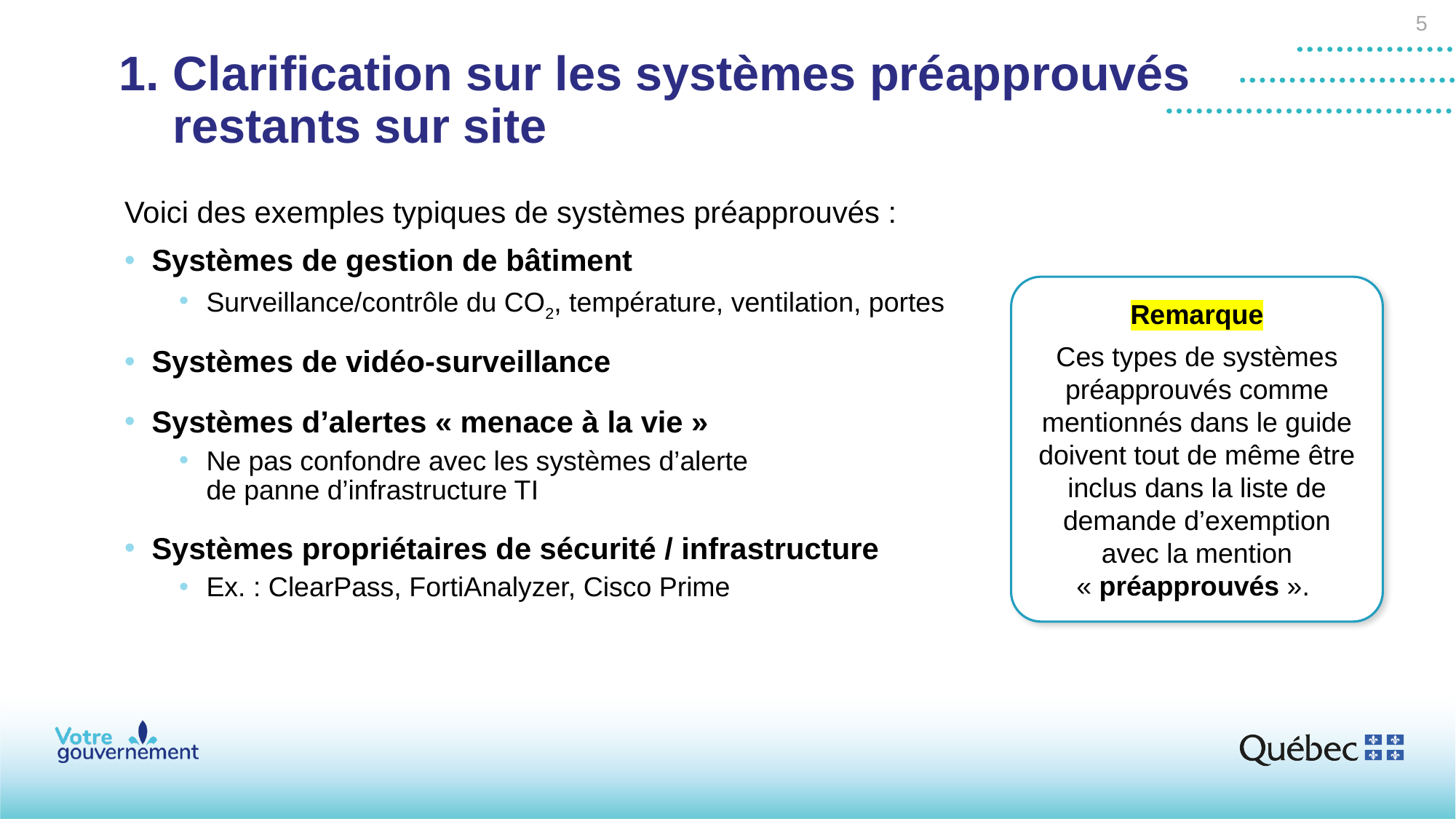

# 1. Clarification sur les systèmes préapprouvés restants sur site
Voici des exemples typiques de systèmes préapprouvés :
Systèmes de gestion de bâtiment
Surveillance/contrôle du CO2, température, ventilation, portes
Systèmes de vidéo-surveillance
Systèmes d’alertes « menace à la vie »
Ne pas confondre avec les systèmes d’alerte
de panne d’infrastructure TI
Systèmes propriétaires de sécurité / infrastructure
Ex. : ClearPass, FortiAnalyzer, Cisco Prime
Remarque
Ces types de systèmes préapprouvés comme mentionnés dans le guide doivent tout de même être inclus dans la liste de demande d’exemption avec la mention « préapprouvés ».